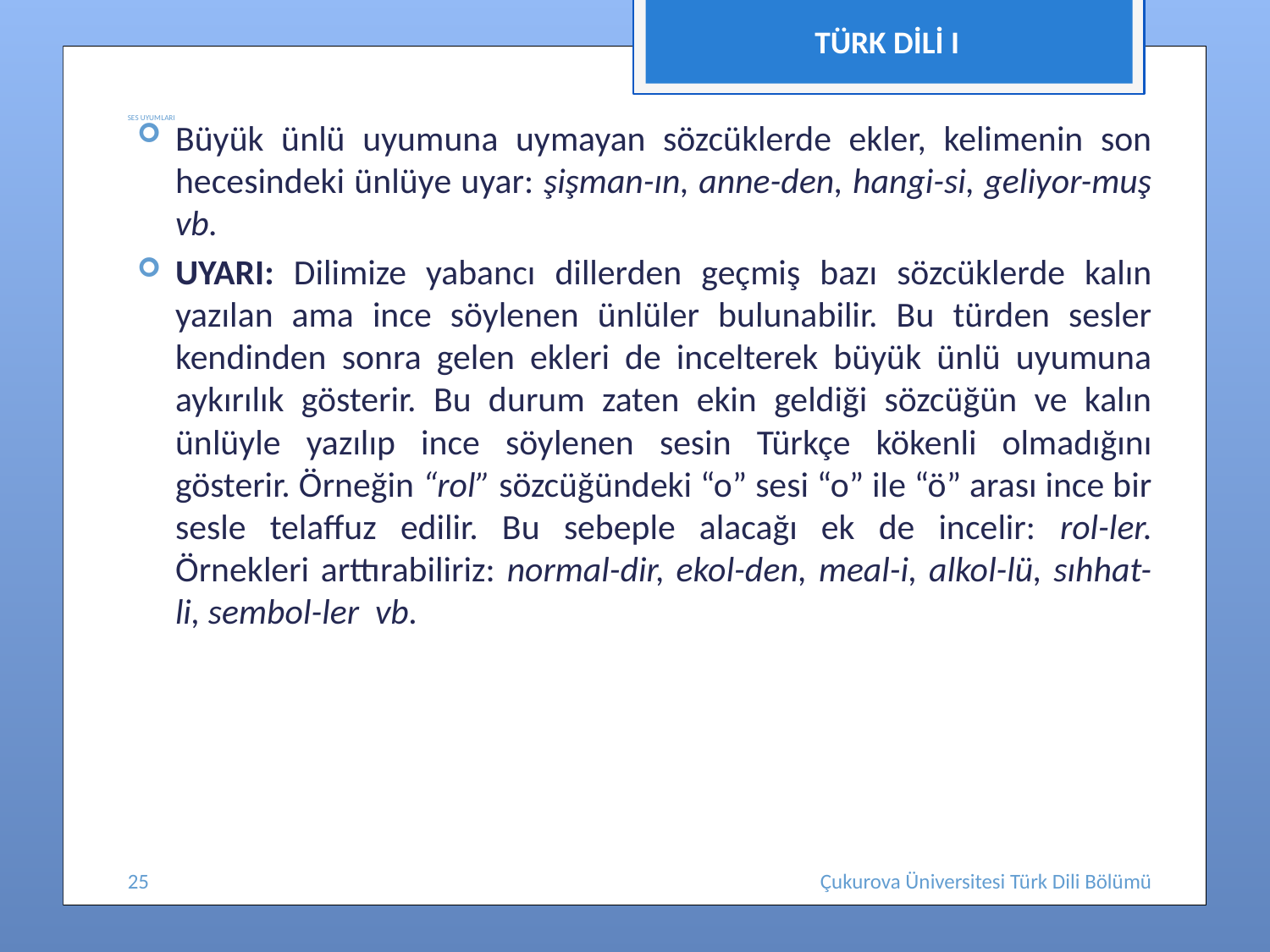

TÜRK DİLİ I
# SES UYUMLARI
Büyük ünlü uyumuna uymayan sözcüklerde ekler, kelimenin son hecesindeki ünlüye uyar: şişman-ın, anne-den, hangi-si, geliyor-muş vb.
UYARI: Dilimize yabancı dillerden geçmiş bazı sözcüklerde kalın yazılan ama ince söylenen ünlüler bulunabilir. Bu türden sesler kendinden sonra gelen ekleri de incelterek büyük ünlü uyumuna aykırılık gösterir. Bu durum zaten ekin geldiği sözcüğün ve kalın ünlüyle yazılıp ince söylenen sesin Türkçe kökenli olmadığını gösterir. Örneğin “rol” sözcüğündeki “o” sesi “o” ile “ö” arası ince bir sesle telaffuz edilir. Bu sebeple alacağı ek de incelir: rol-ler. Örnekleri arttırabiliriz: normal-dir, ekol-den, meal-i, alkol-lü, sıhhat-li, sembol-ler  vb.
25
Çukurova Üniversitesi Türk Dili Bölümü